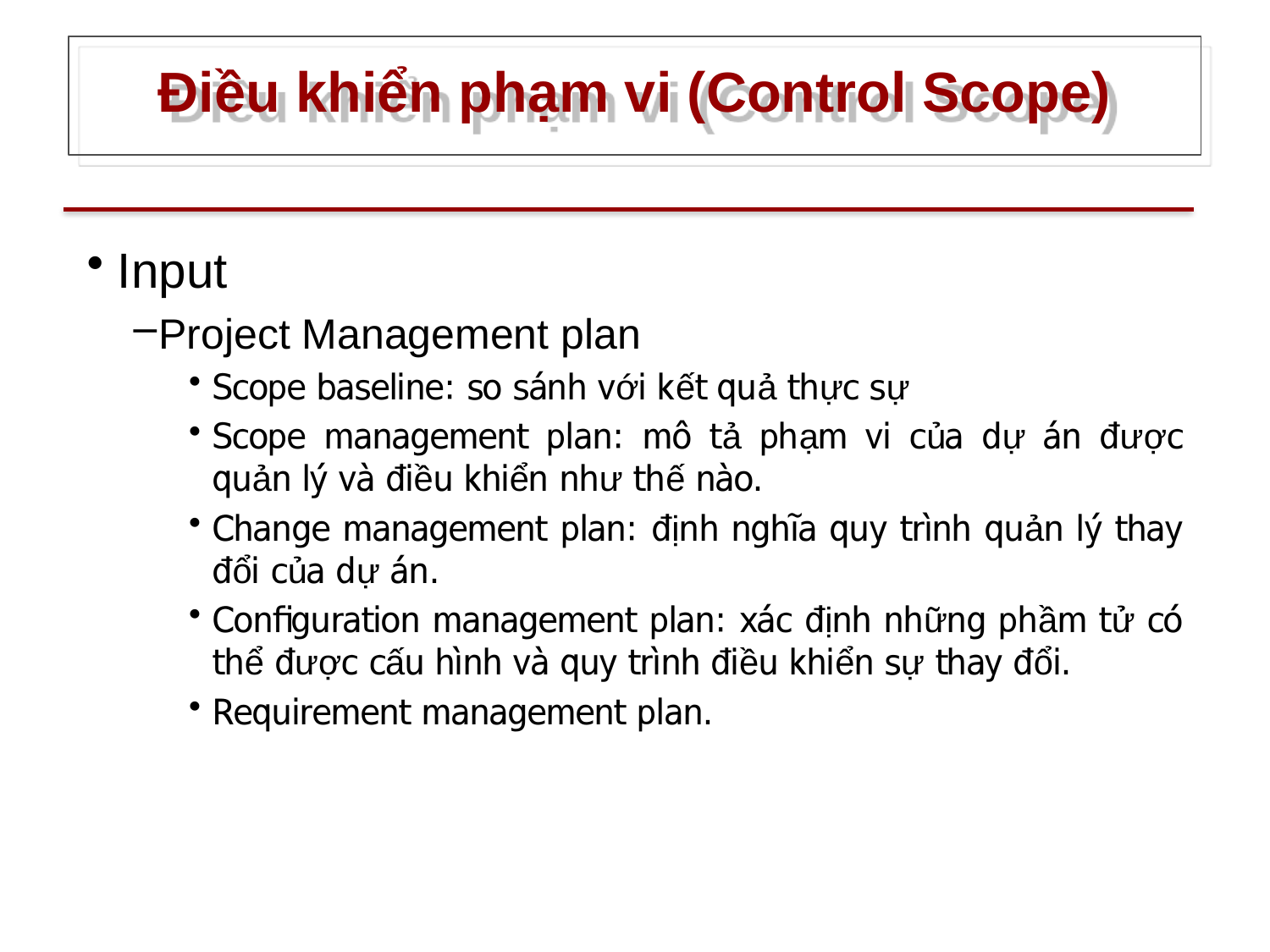

# Điều khiển phạm vi (Control Scope)
Input
Project Management plan
Scope baseline: so sánh với kết quả thực sự
Scope management plan: mô tả phạm vi của dự án được quản lý và điều khiển như thế nào.
Change management plan: định nghĩa quy trình quản lý thay đổi của dự án.
Configuration management plan: xác định những phầm tử có thể được cấu hình và quy trình điều khiển sự thay đổi.
Requirement management plan.